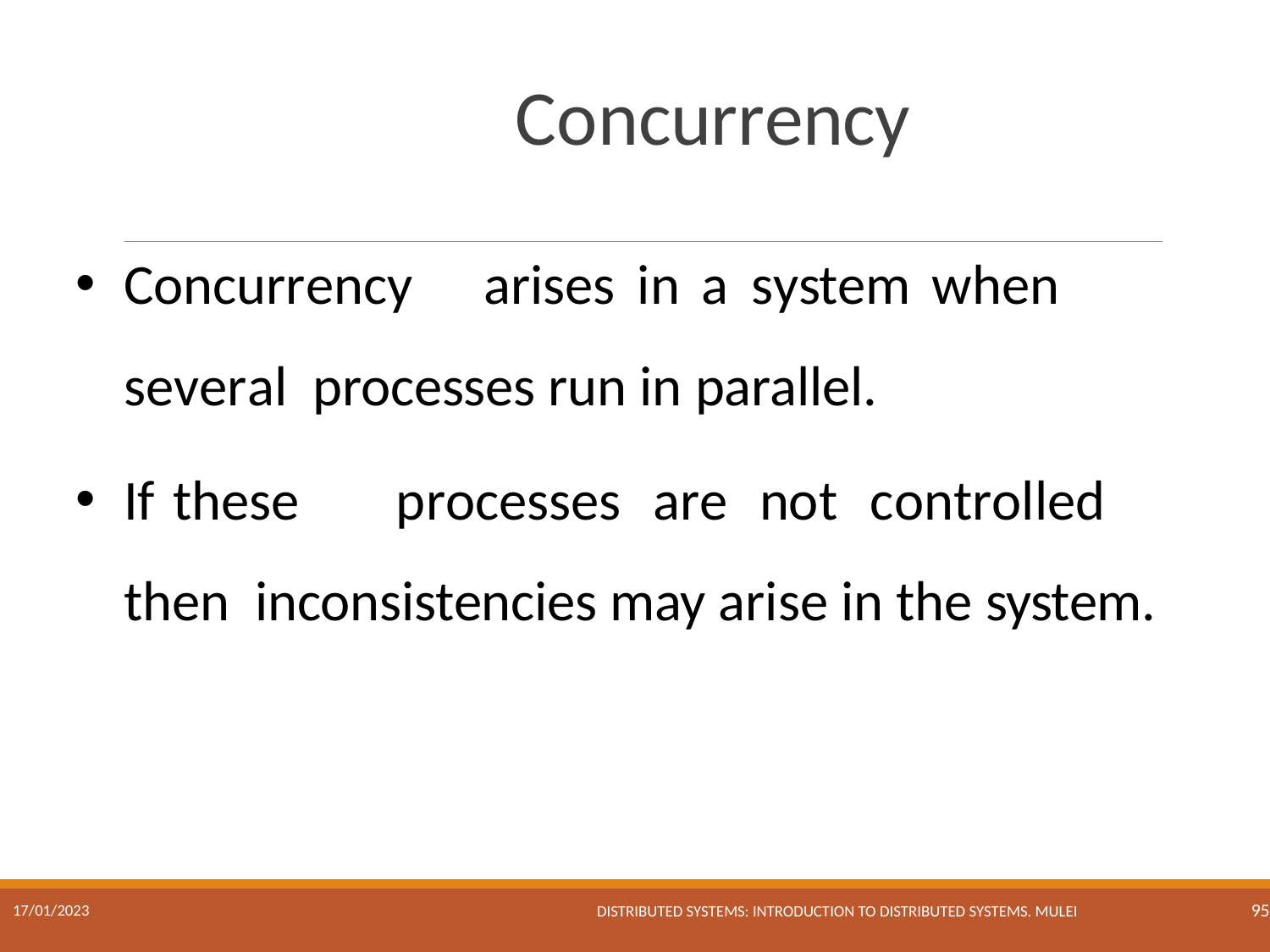

# Concurrency
Concurrency	arises	in	a	system	when	several  processes run in parallel.
If	these	processes	are	not	controlled	then  inconsistencies may arise in the system.
Distributed Systems: Introduction to Distributed Systems. Mulei
17/01/2023
95